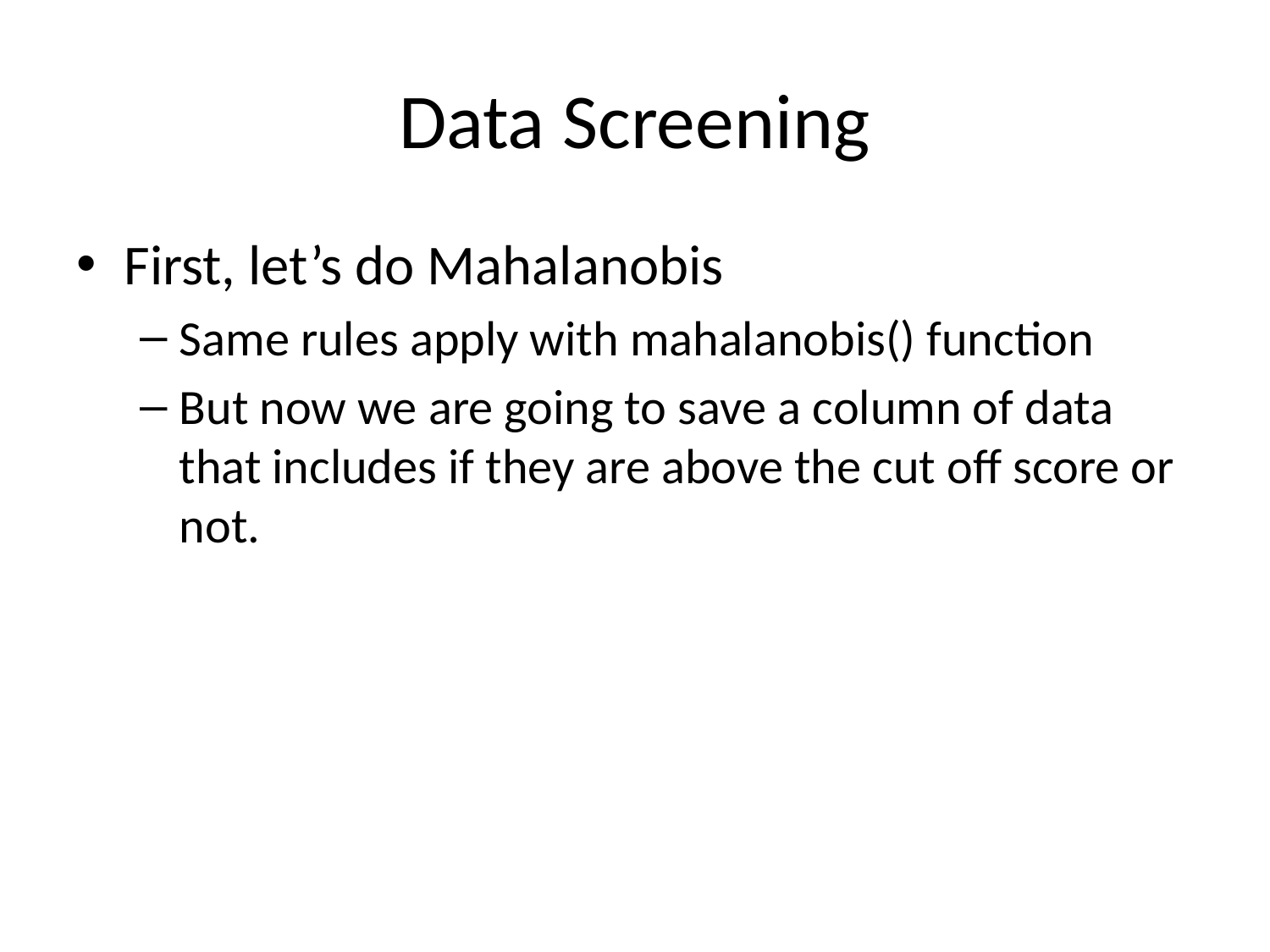

# Data Screening
First, let’s do Mahalanobis
Same rules apply with mahalanobis() function
But now we are going to save a column of data that includes if they are above the cut off score or not.